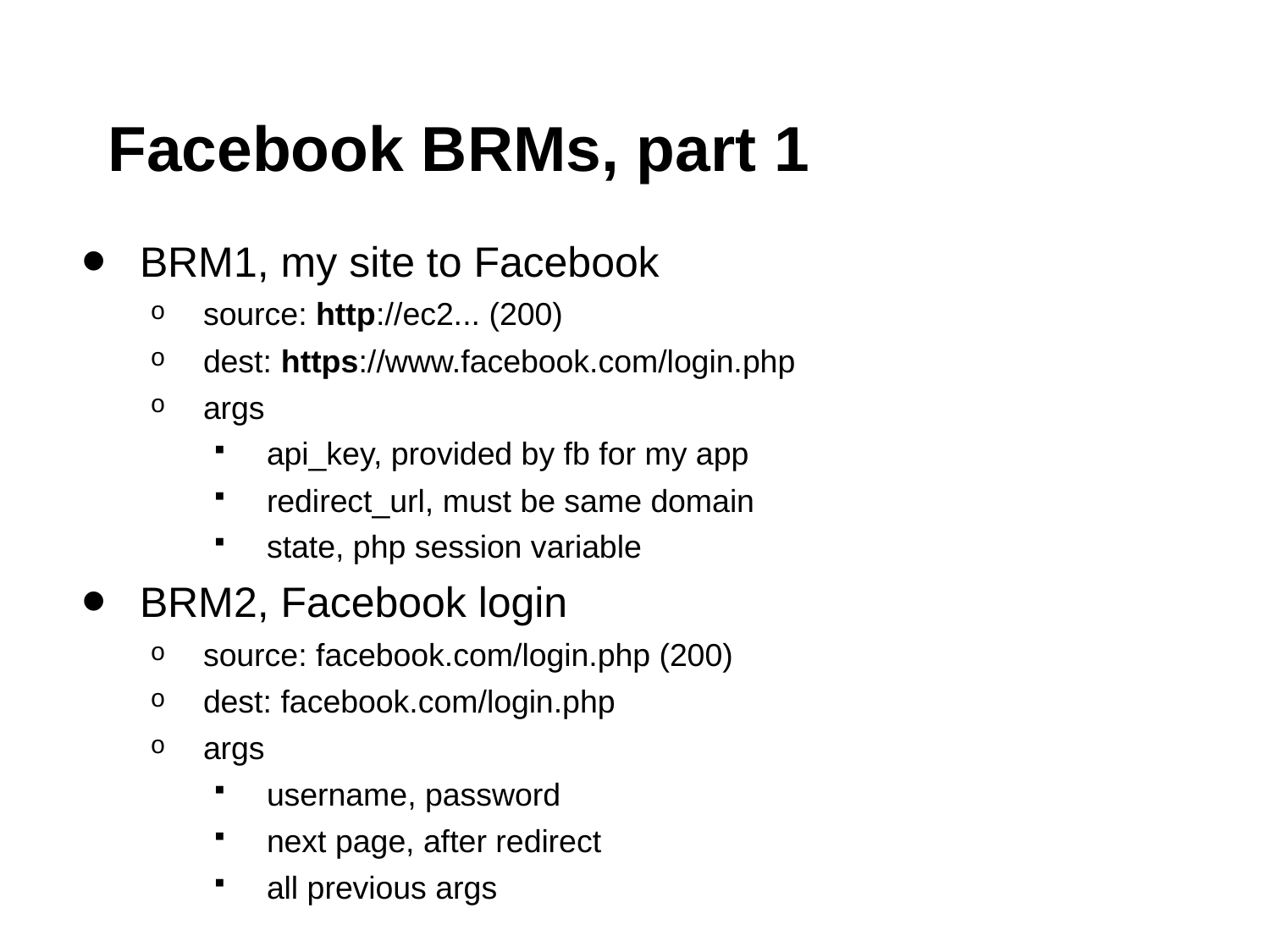

# Facebook BRMs, part 1
BRM1, my site to Facebook
source: http://ec2... (200)
dest: https://www.facebook.com/login.php
args
api_key, provided by fb for my app
redirect_url, must be same domain
state, php session variable
BRM2, Facebook login
source: facebook.com/login.php (200)
dest: facebook.com/login.php
args
username, password
next page, after redirect
all previous args